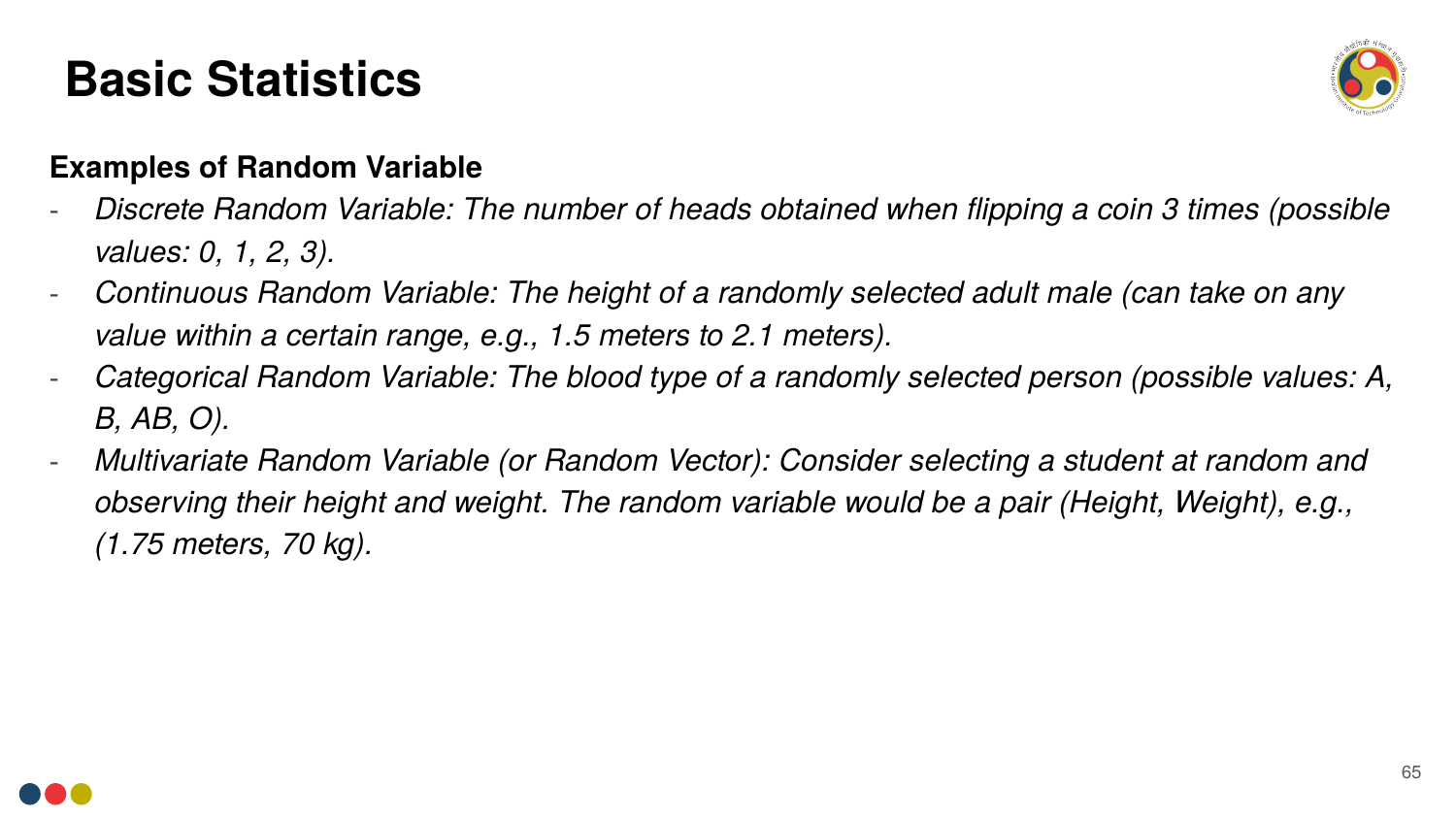

# Basic Statistics
Examples of Random Variable
Discrete Random Variable: The number of heads obtained when flipping a coin 3 times (possible values: 0, 1, 2, 3).
Continuous Random Variable: The height of a randomly selected adult male (can take on any value within a certain range, e.g., 1.5 meters to 2.1 meters).
Categorical Random Variable: The blood type of a randomly selected person (possible values: A, B, AB, O).
Multivariate Random Variable (or Random Vector): Consider selecting a student at random and observing their height and weight. The random variable would be a pair (Height, Weight), e.g., (1.75 meters, 70 kg).
65